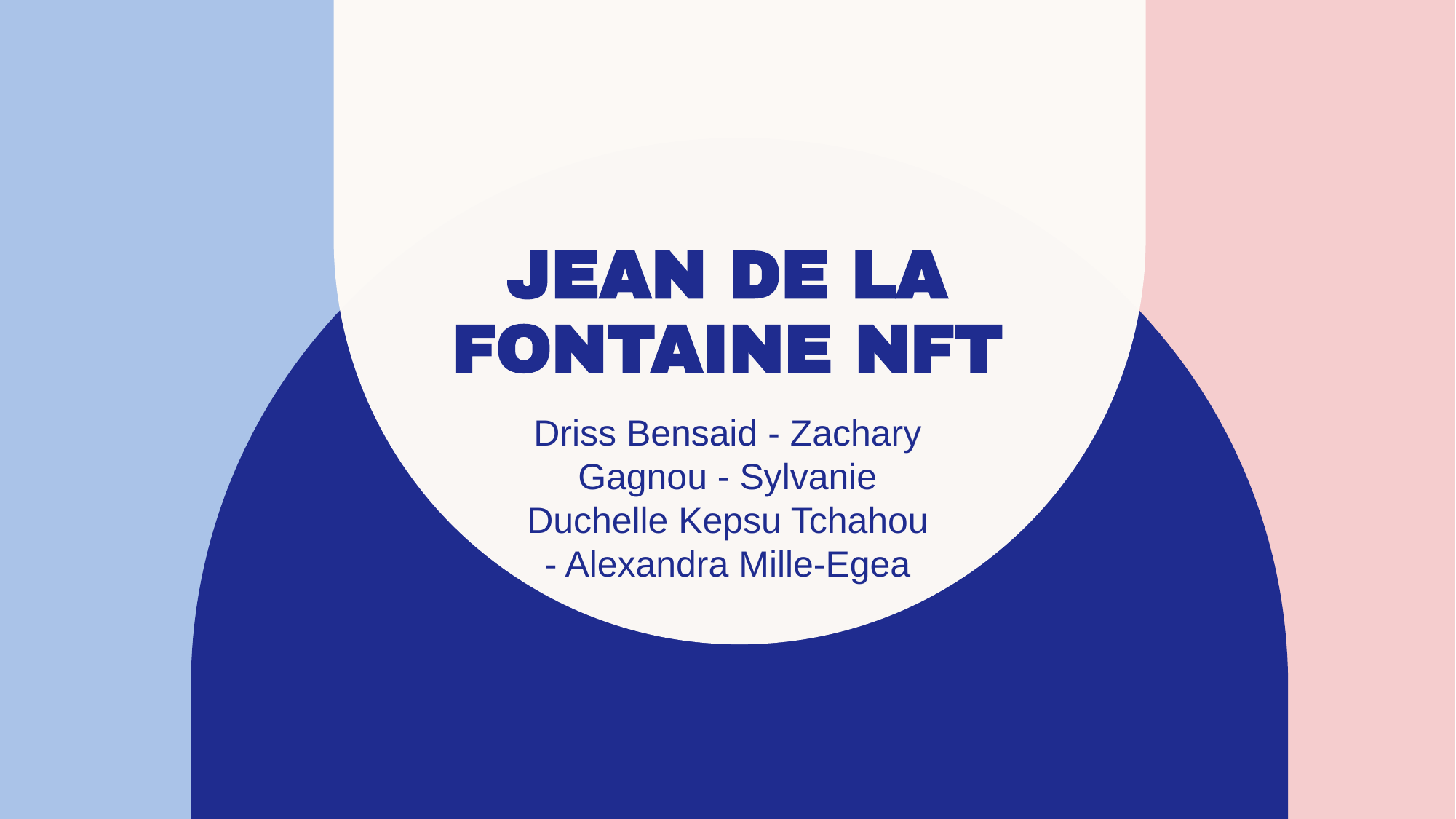

# JEAN DE LA FONTAINE NFT
Driss Bensaid - Zachary Gagnou - Sylvanie Duchelle Kepsu Tchahou - Alexandra Mille-Egea